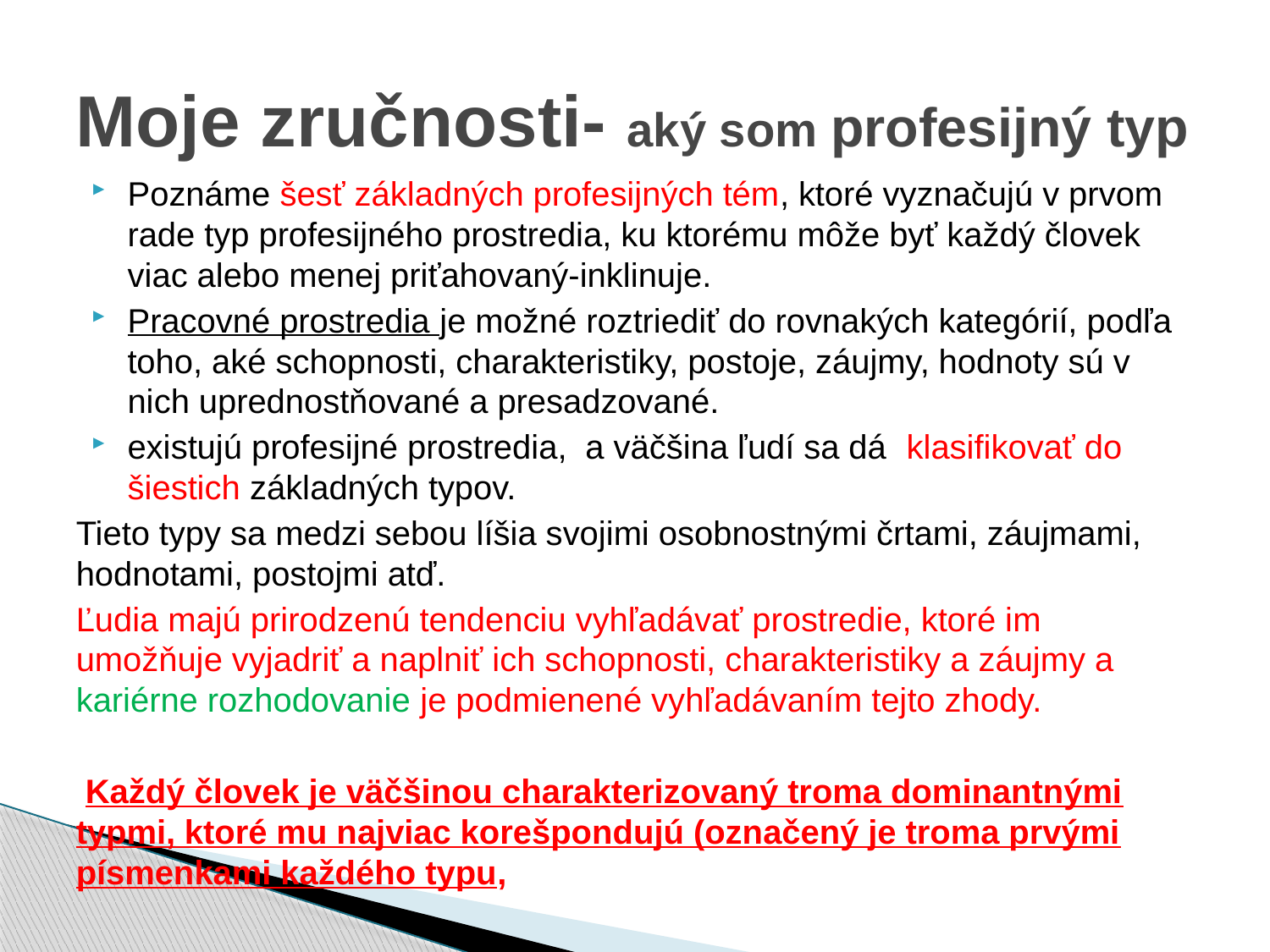

# Moje zručnosti- aký som profesijný typ
Poznáme šesť základných profesijných tém, ktoré vyznačujú v prvom rade typ profesijného prostredia, ku ktorému môže byť každý človek viac alebo menej priťahovaný-inklinuje.
Pracovné prostredia je možné roztriediť do rovnakých kategórií, podľa toho, aké schopnosti, charakteristiky, postoje, záujmy, hodnoty sú v nich uprednostňované a presadzované.
existujú profesijné prostredia,  a väčšina ľudí sa dá  klasifikovať do šiestich základných typov.
Tieto typy sa medzi sebou líšia svojimi osobnostnými črtami, záujmami,  hodnotami, postojmi atď.
Ľudia majú prirodzenú tendenciu vyhľadávať prostredie, ktoré im umožňuje vyjadriť a naplniť ich schopnosti, charakteristiky a záujmy a kariérne rozhodovanie je podmienené vyhľadávaním tejto zhody.

 Každý človek je väčšinou charakterizovaný troma dominantnými typmi, ktoré mu najviac korešpondujú (označený je troma prvými písmenkami každého typu,